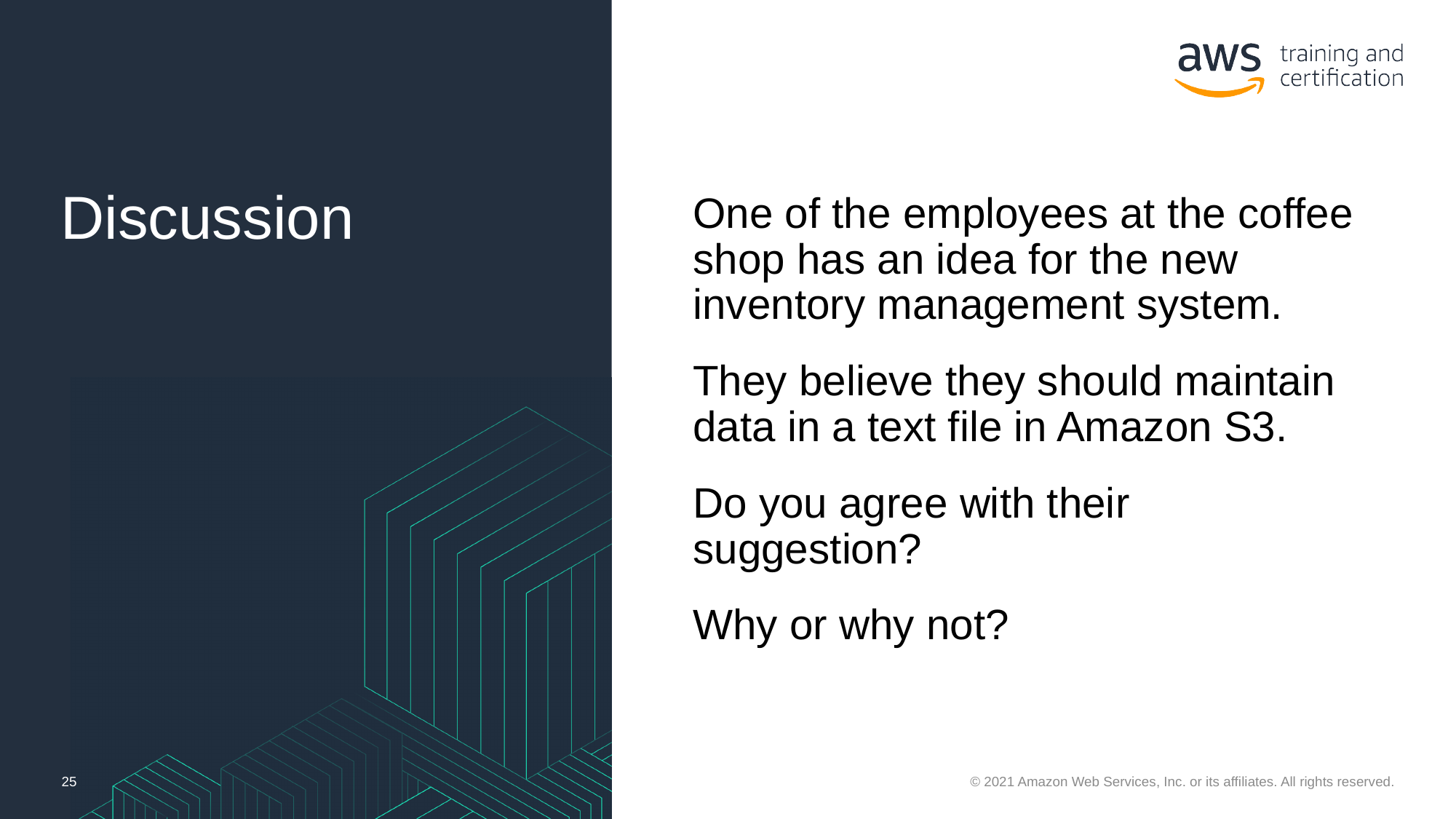

# Discussion
One of the employees at the coffee shop has an idea for the new inventory management system.
They believe they should maintain data in a text file in Amazon S3.
Do you agree with their suggestion?
Why or why not?
25
© 2021 Amazon Web Services, Inc. or its affiliates. All rights reserved.